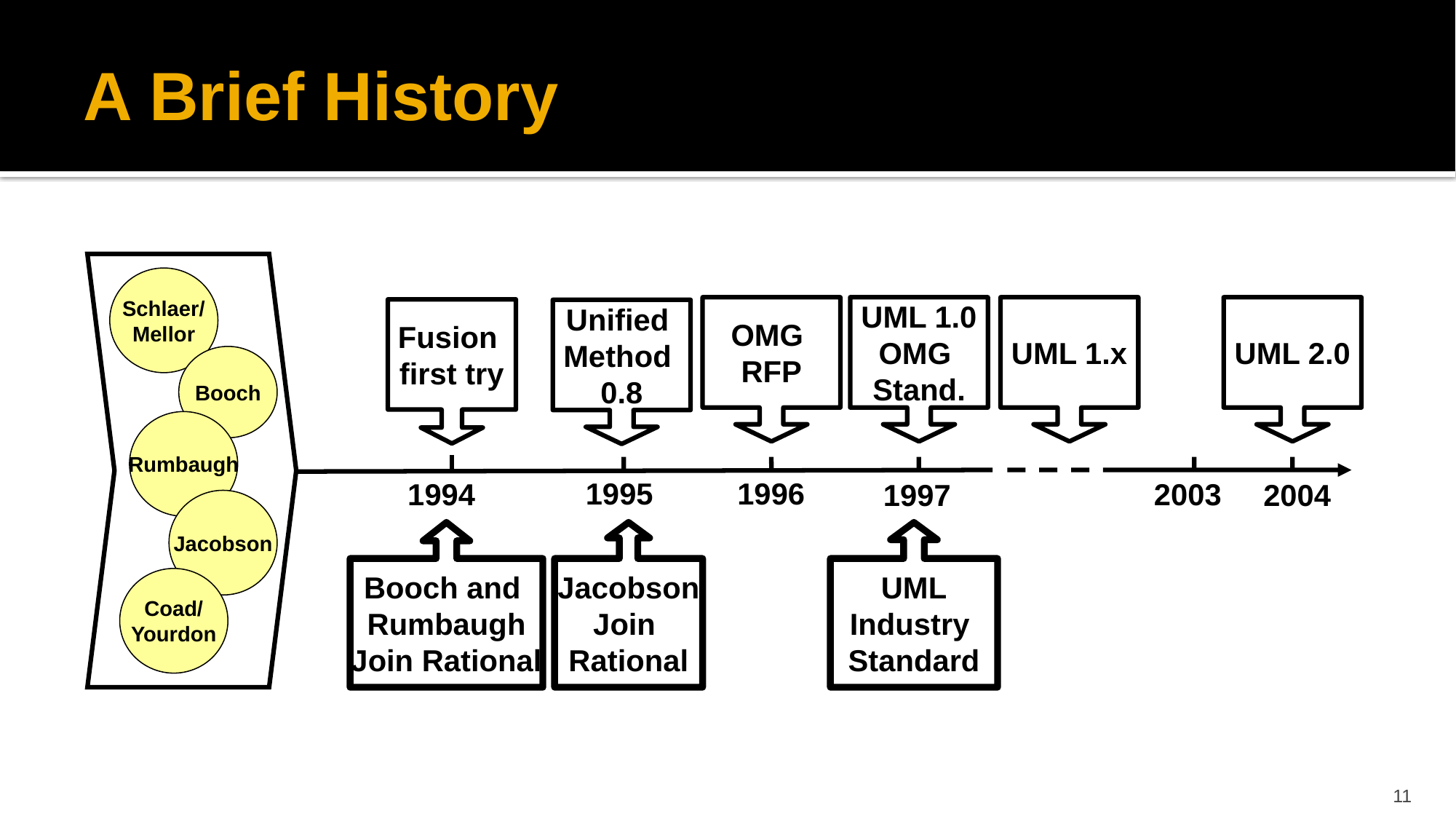

# A Brief History

Schlaer/
Mellor
OMG
RFP
UML 1.0
OMG
Stand.
UML 1.x
UML 2.0
Fusion
first try
Unified
Method
0.8
Booch
Rumbaugh

1995
1996

1994

2003
1997
2004
Jacobson
Booch and
Rumbaugh
Join Rational
Jacobson
Join
Rational
UML
Industry
Standard
Coad/
Yourdon
11